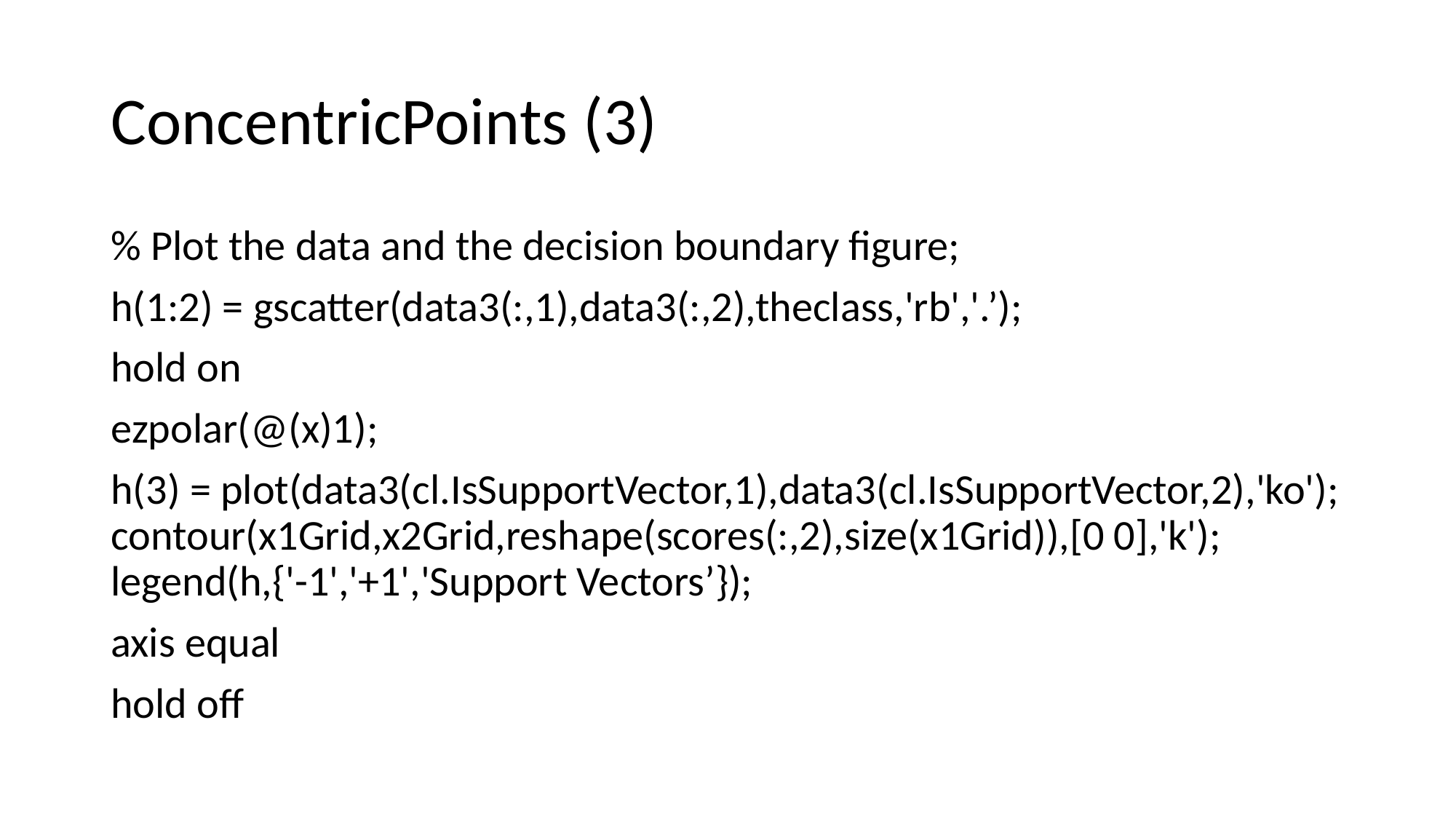

# ConcentricPoints (3)
% Plot the data and the decision boundary figure;
h(1:2) = gscatter(data3(:,1),data3(:,2),theclass,'rb','.’);
hold on
ezpolar(@(x)1);
h(3) = plot(data3(cl.IsSupportVector,1),data3(cl.IsSupportVector,2),'ko'); contour(x1Grid,x2Grid,reshape(scores(:,2),size(x1Grid)),[0 0],'k'); legend(h,{'-1','+1','Support Vectors’});
axis equal
hold off